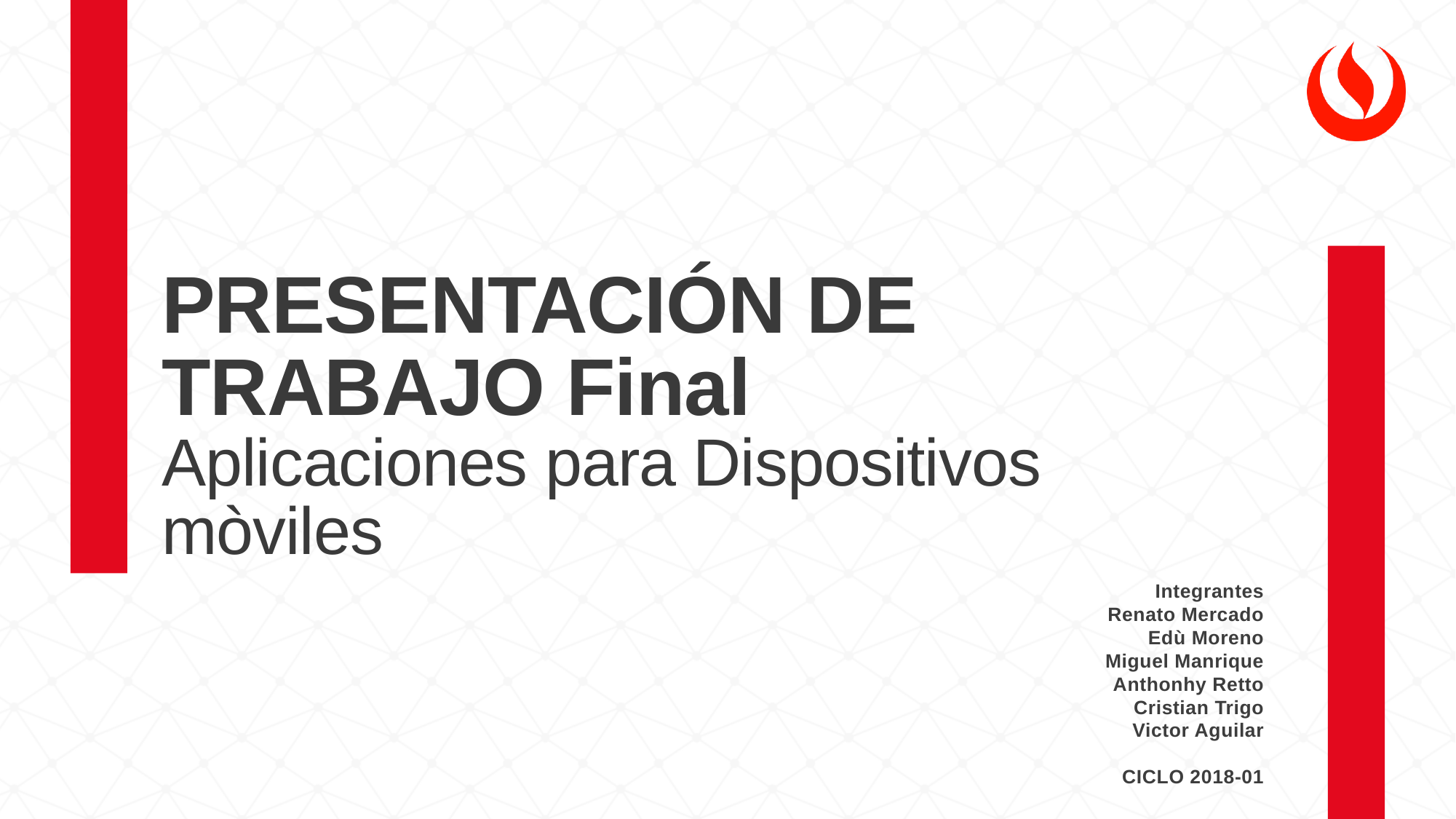

# PRESENTACIÓN DE TRABAJO Final Aplicaciones para Dispositivos mòviles
Integrantes
Renato Mercado
Edù Moreno
Miguel Manrique
Anthonhy Retto
Cristian Trigo
Victor Aguilar

CICLO 2018-01